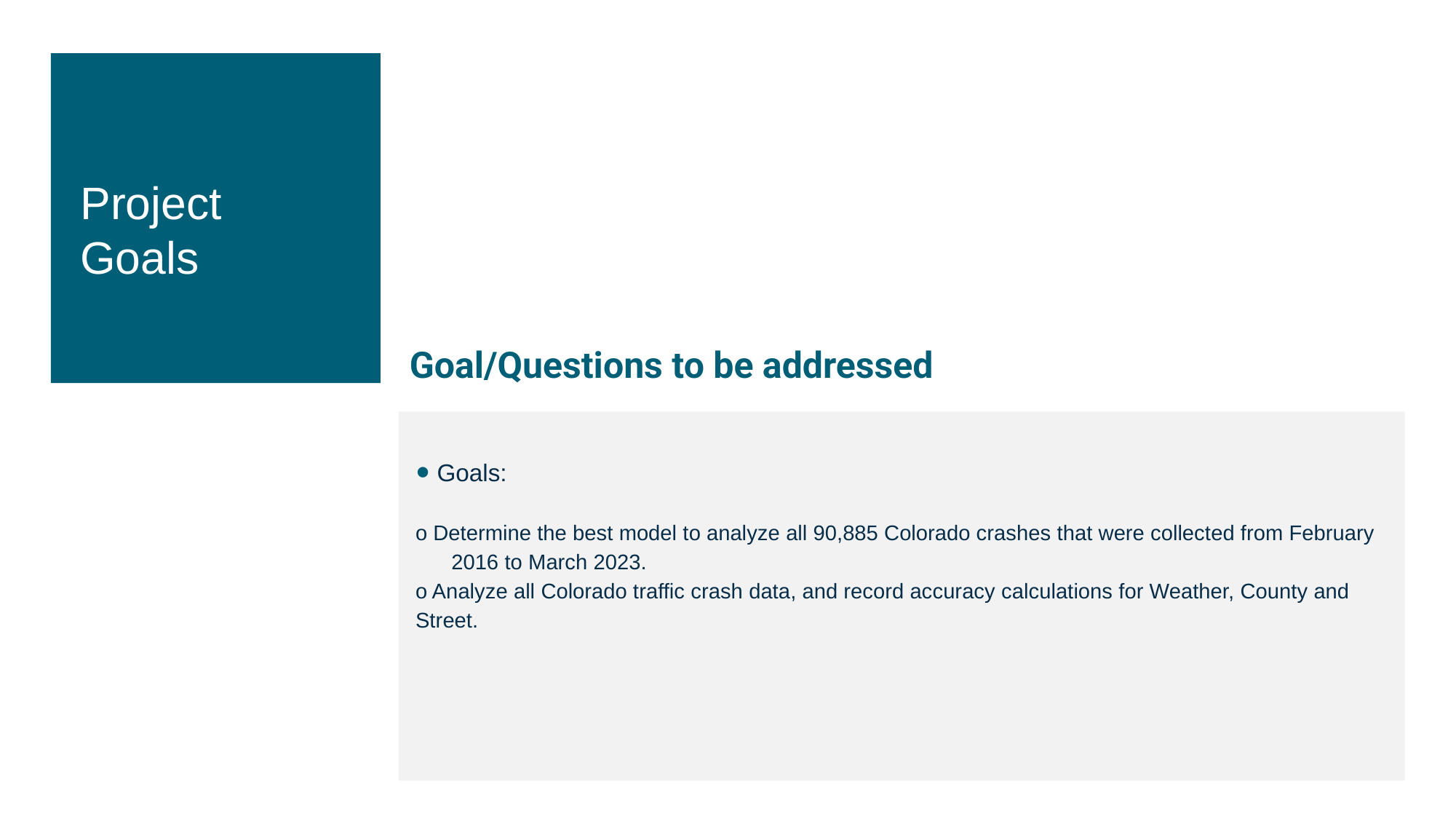

Project Goals
Goal/Questions to be addressed

Goals:

o Determine the best model to analyze all 90,885 Colorado crashes that were collected from February          2016 to March 2023.
o Analyze all Colorado traffic crash data, and record accuracy calculations for Weather, County and Street.